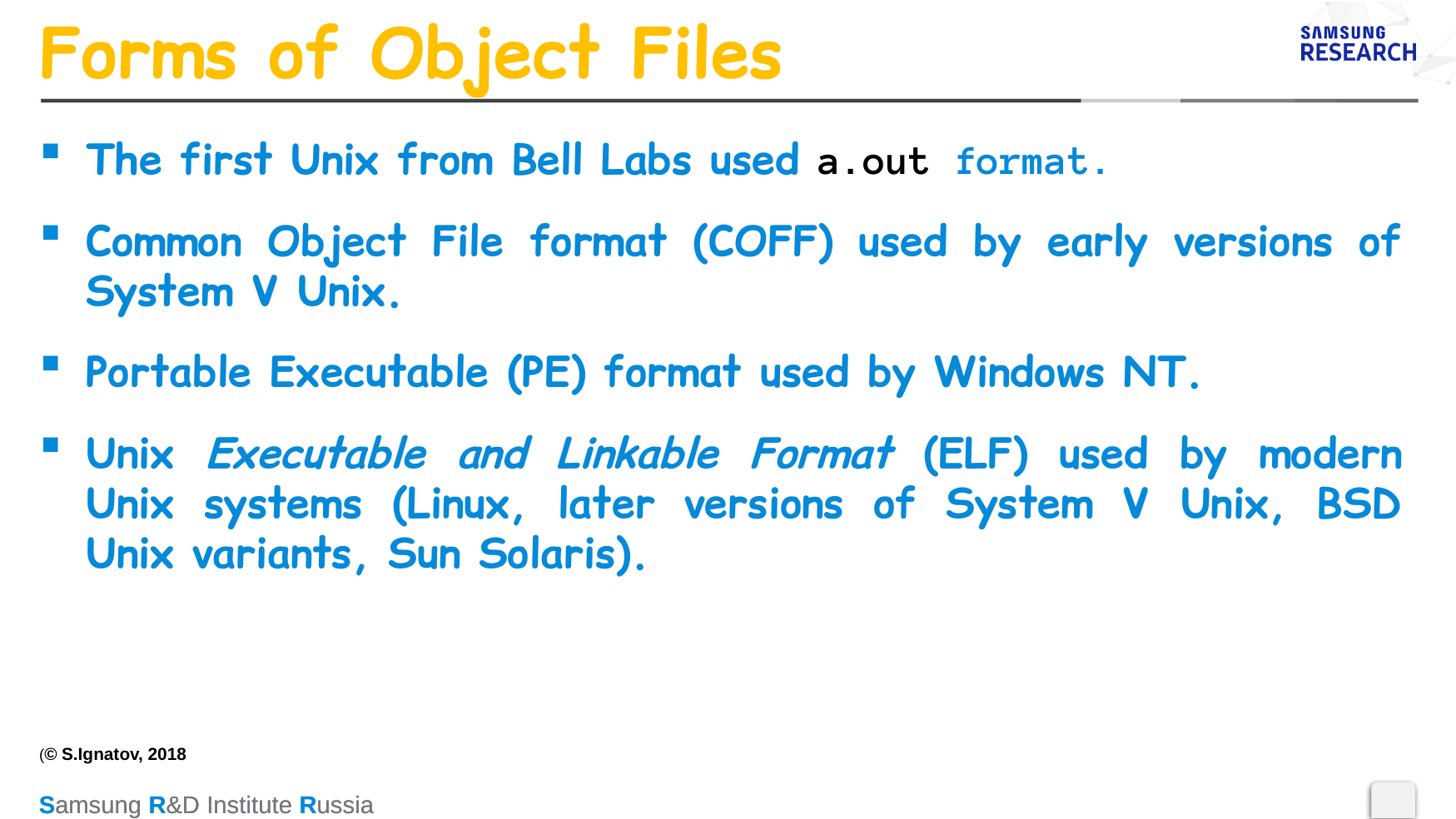

# Forms of Object Files
The first Unix from Bell Labs used a.out format.
Common Object File format (COFF) used by early versions of System V Unix.
Portable Executable (PE) format used by Windows NT.
Unix Executable and Linkable Format (ELF) used by modern Unix systems (Linux, later versions of System V Unix, BSD Unix variants, Sun Solaris).
(© S.Ignatov, 2018